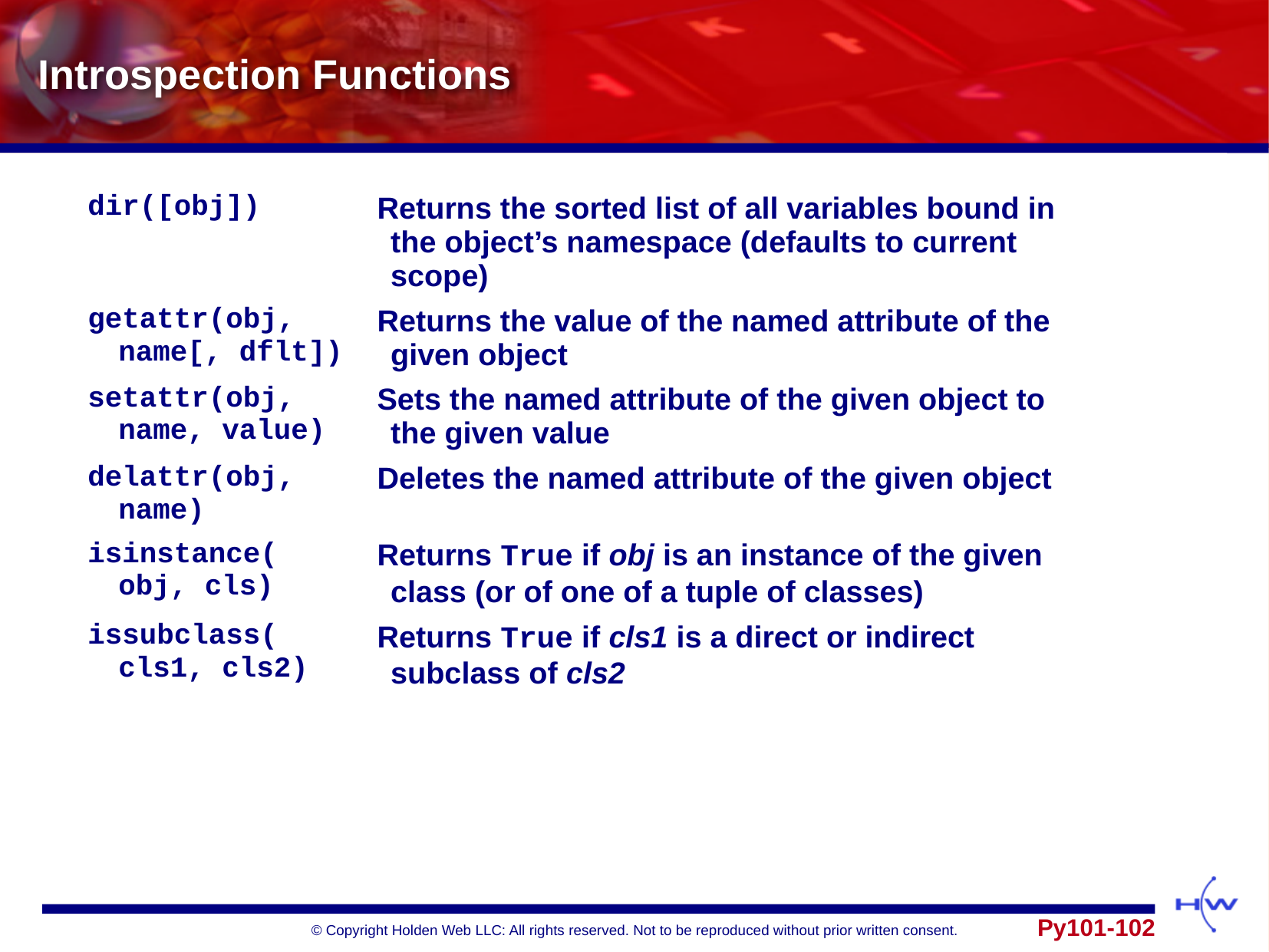

# Introspection Functions
| dir([obj]) | Returns the sorted list of all variables bound in the object’s namespace (defaults to current scope) |
| --- | --- |
| getattr(obj, name[, dflt]) | Returns the value of the named attribute of the given object |
| setattr(obj, name, value) | Sets the named attribute of the given object to the given value |
| delattr(obj, name) | Deletes the named attribute of the given object |
| isinstance( obj, cls) | Returns True if obj is an instance of the given class (or of one of a tuple of classes) |
| issubclass( cls1, cls2) | Returns True if cls1 is a direct or indirect subclass of cls2 |